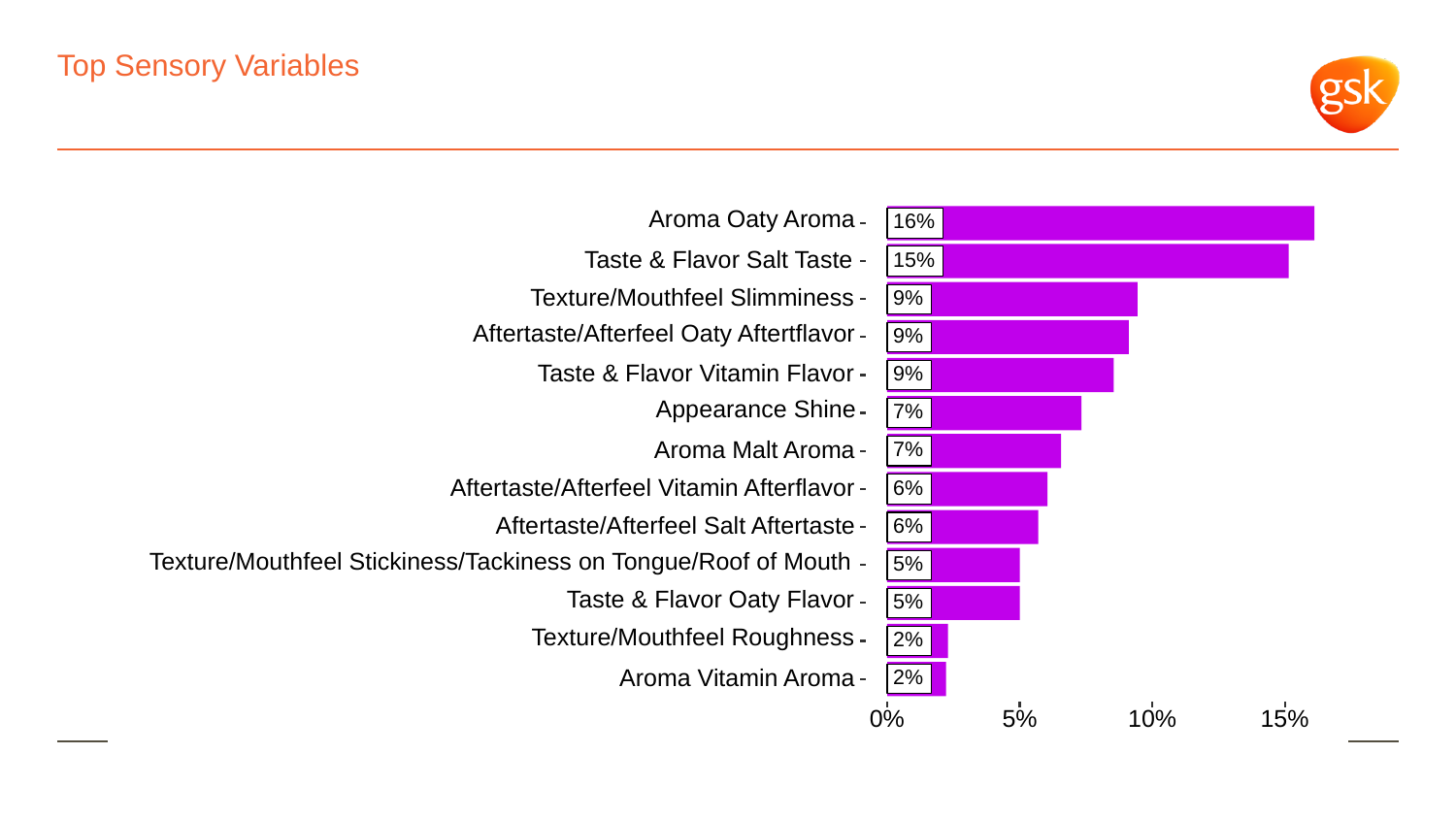

# Top Sensory Variables

Aroma Oaty Aroma
16%

Taste & Flavor Salt Taste
15%

Texture/Mouthfeel Slimminess
9%

Aftertaste/Afterfeel Oaty Aftertflavor
9%

Taste & Flavor Vitamin Flavor
9%

Appearance Shine
7%

Aroma Malt Aroma
7%

Aftertaste/Afterfeel Vitamin Afterflavor
6%

Aftertaste/Afterfeel Salt Aftertaste
6%

Texture/Mouthfeel Stickiness/Tackiness on Tongue/Roof of Mouth
5%

Taste & Flavor Oaty Flavor
5%

Texture/Mouthfeel Roughness
2%

Aroma Vitamin Aroma
2%

0%
5%
10%
15%